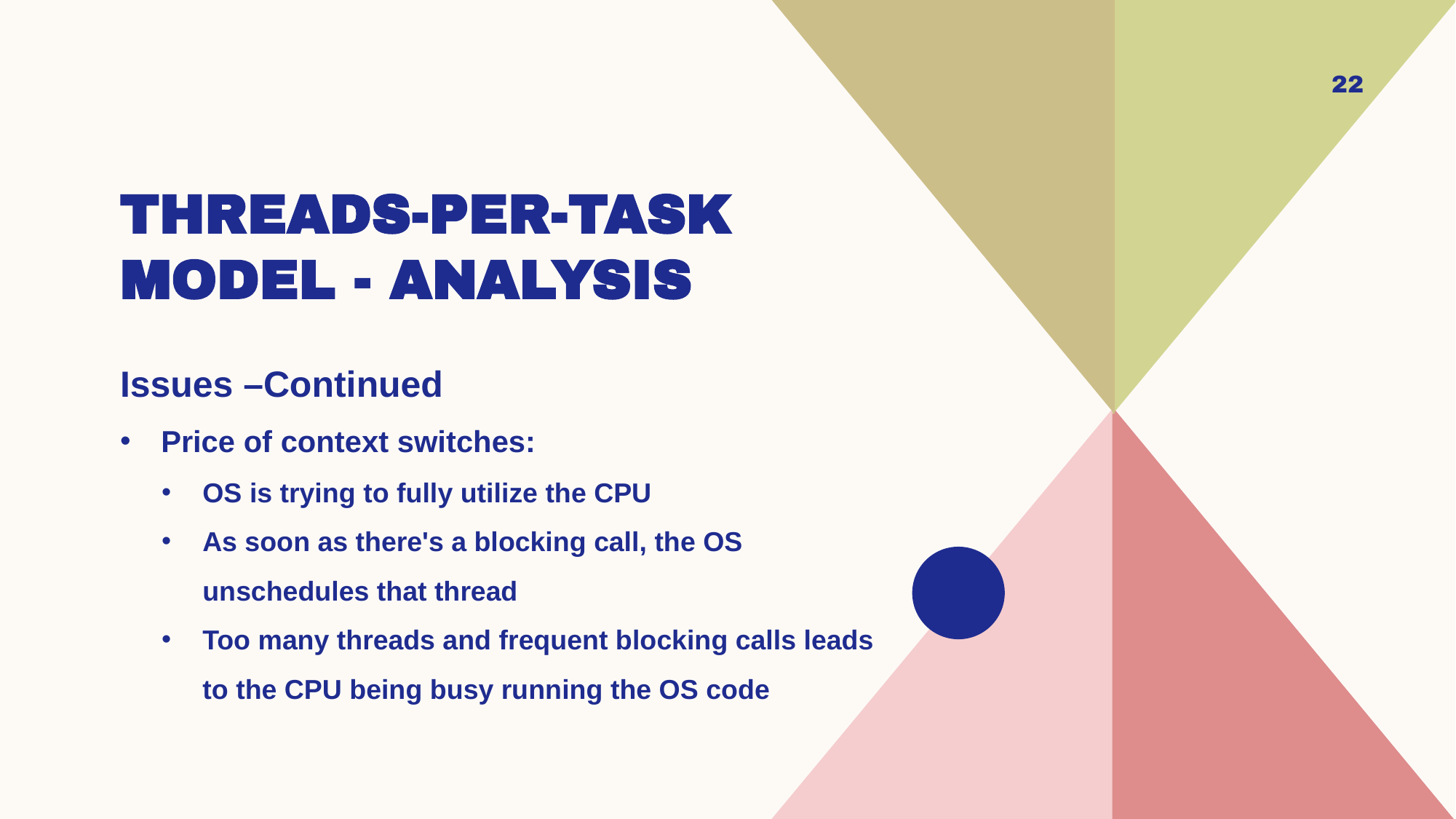

22
# Threads-per-task model - analysis
Issues –Continued
Price of context switches:
OS is trying to fully utilize the CPU
As soon as there's a blocking call, the OS unschedules that thread
Too many threads and frequent blocking calls leads to the CPU being busy running the OS code